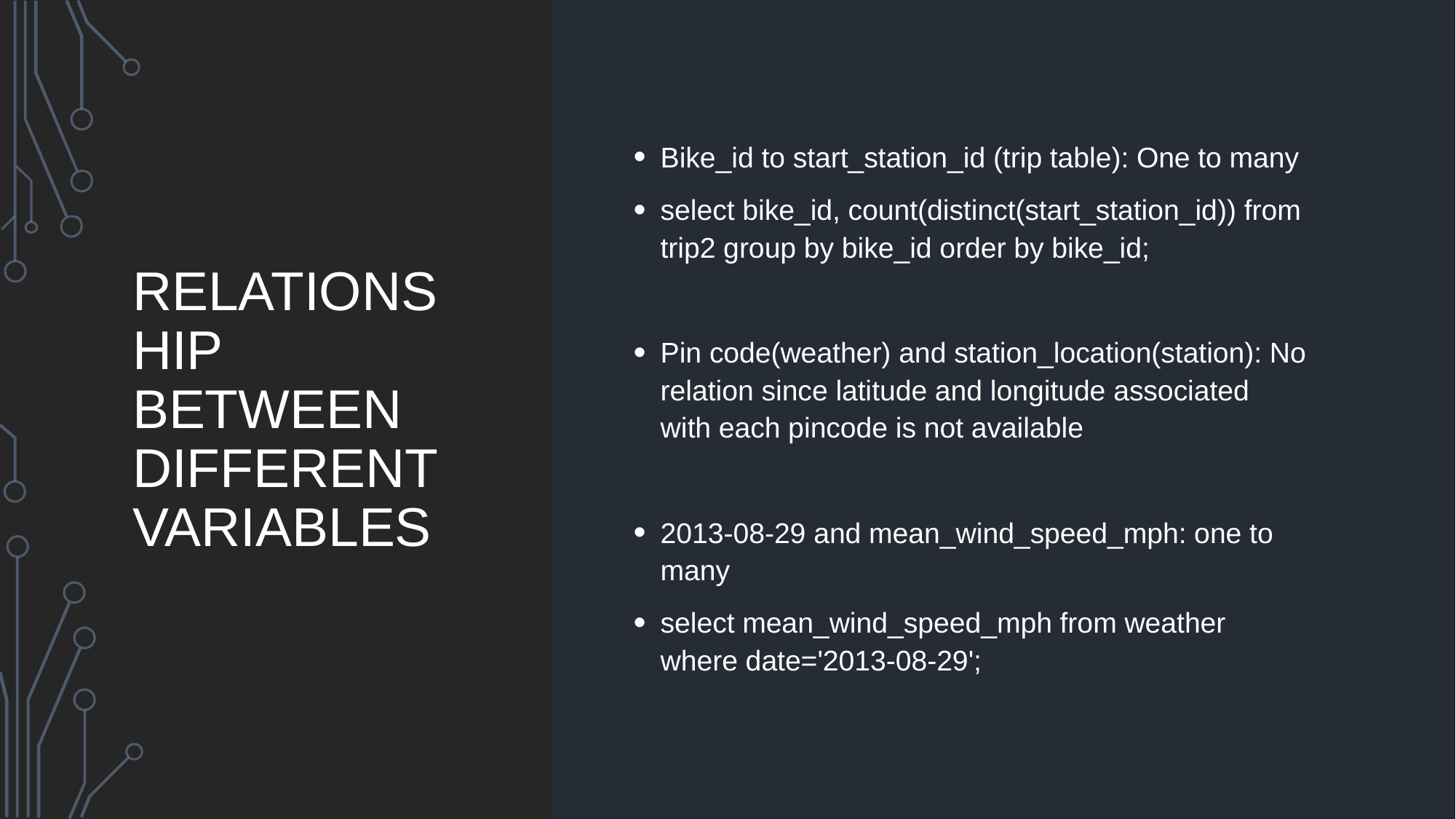

# Relationship between different variables
Bike_id to start_station_id (trip table): One to many
select bike_id, count(distinct(start_station_id)) from trip2 group by bike_id order by bike_id;

Pin code(weather) and station_location(station): No relation since latitude and longitude associated with each pincode is not available

2013-08-29 and mean_wind_speed_mph: one to many
select mean_wind_speed_mph from weather where date='2013-08-29';